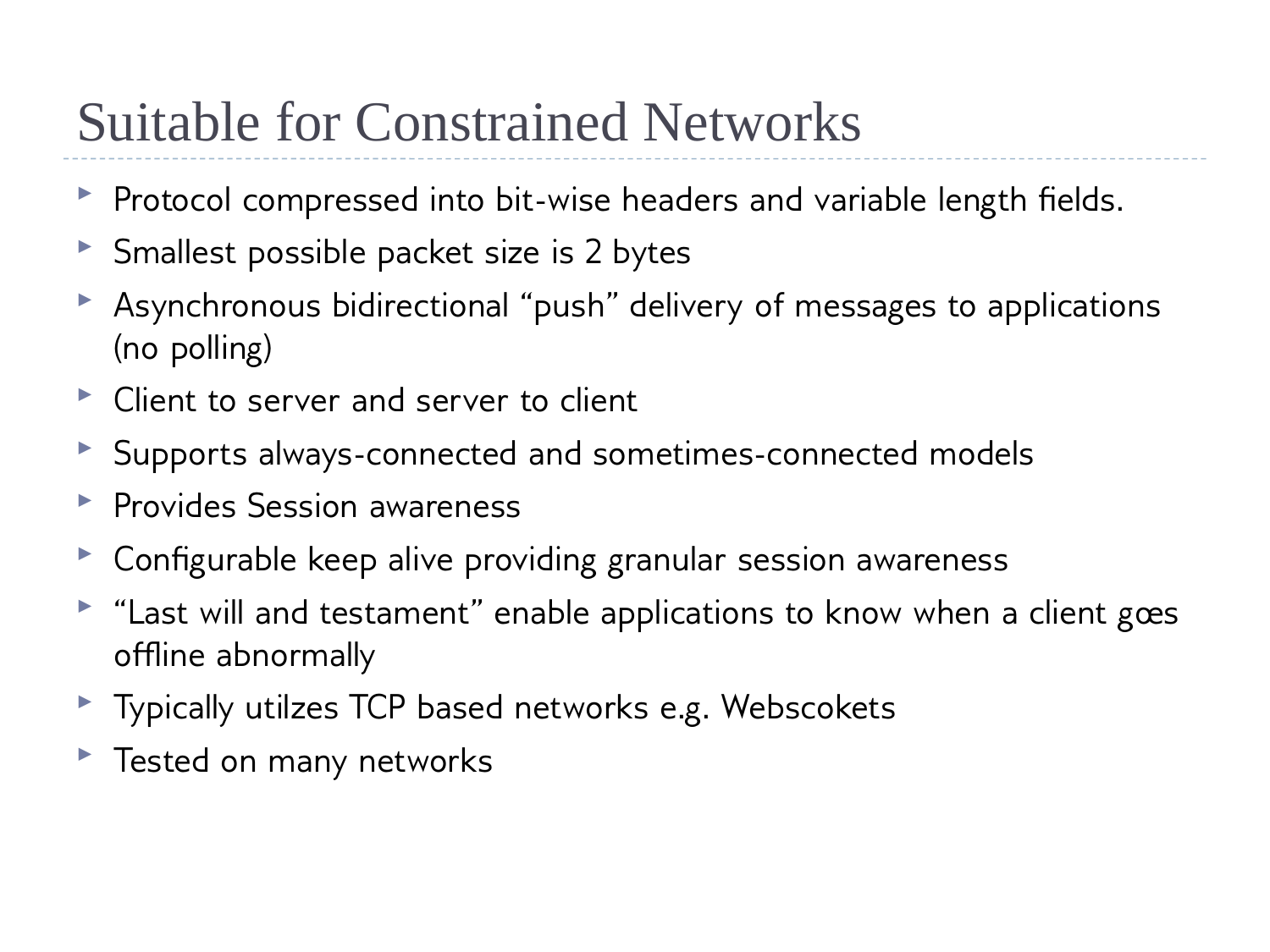

# Suitable for Constrained Networks
Protocol compressed into bit-wise headers and variable length fields.
Smallest possible packet size is 2 bytes
Asynchronous bidirectional “push” delivery of messages to applications (no polling)
Client to server and server to client
Supports always-connected and sometimes-connected models
Provides Session awareness
Configurable keep alive providing granular session awareness
“Last will and testament” enable applications to know when a client goes offline abnormally
Typically utilzes TCP based networks e.g. Webscokets
Tested on many networks